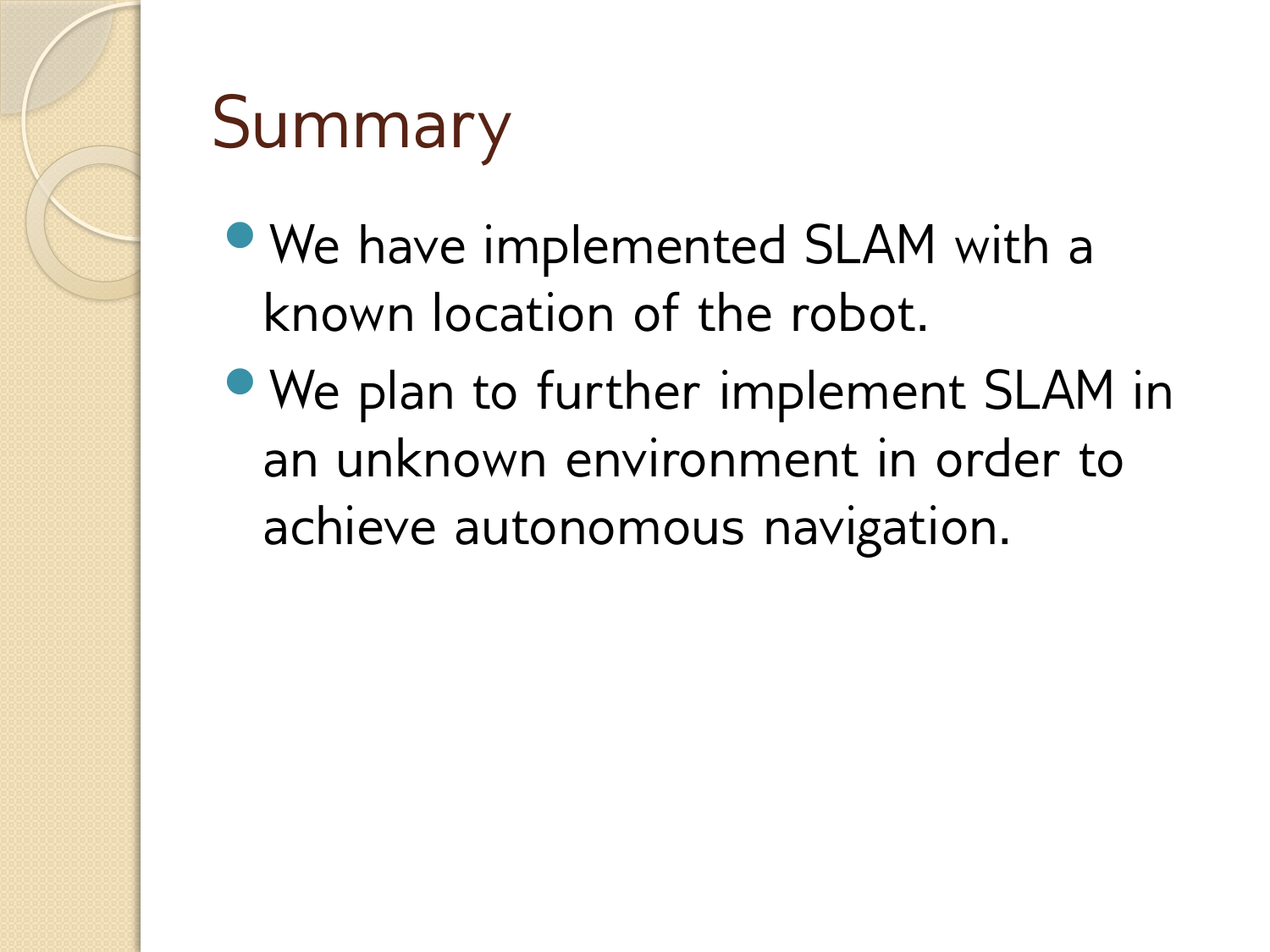

# Summary
We have implemented SLAM with a known location of the robot.
We plan to further implement SLAM in an unknown environment in order to achieve autonomous navigation.